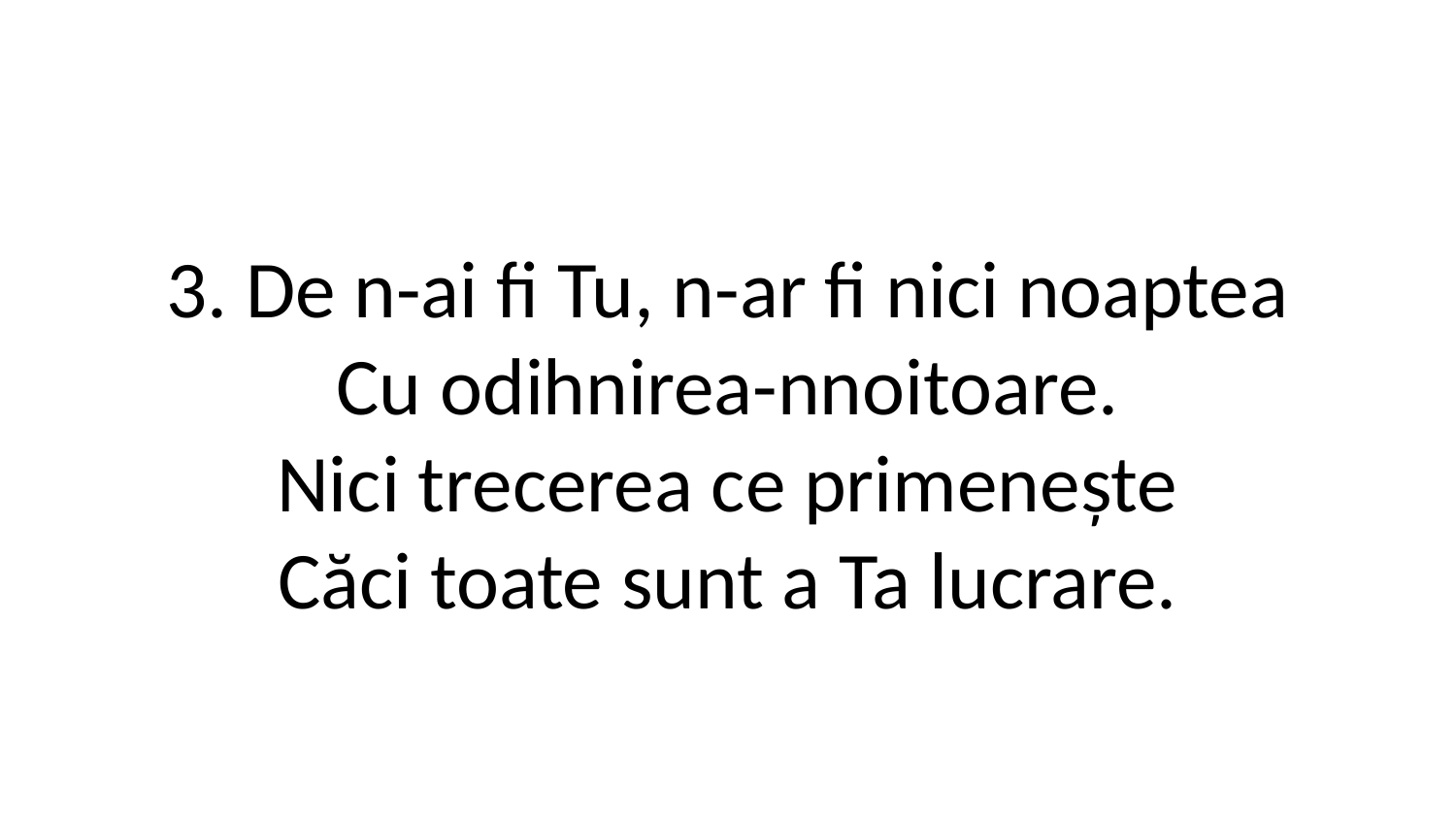

3. De n-ai fi Tu, n-ar fi nici noaptea
Cu odihnirea-nnoitoare.
Nici trecerea ce primenește
Căci toate sunt a Ta lucrare.